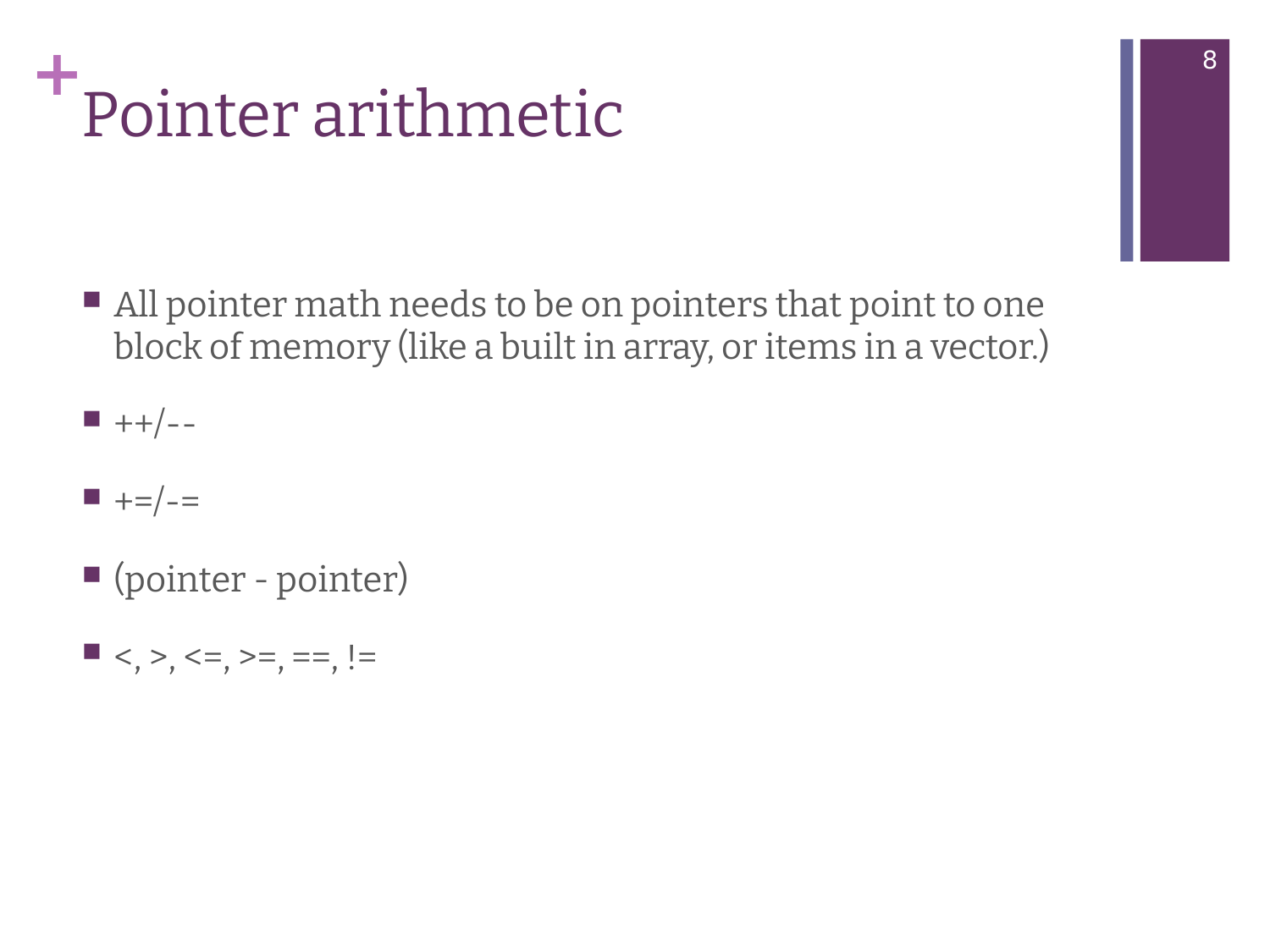

8
# Pointer arithmetic
All pointer math needs to be on pointers that point to one block of memory (like a built in array, or items in a vector.)
++/--
+=/-=
(pointer - pointer)
<, >, <=, >=, ==, !=